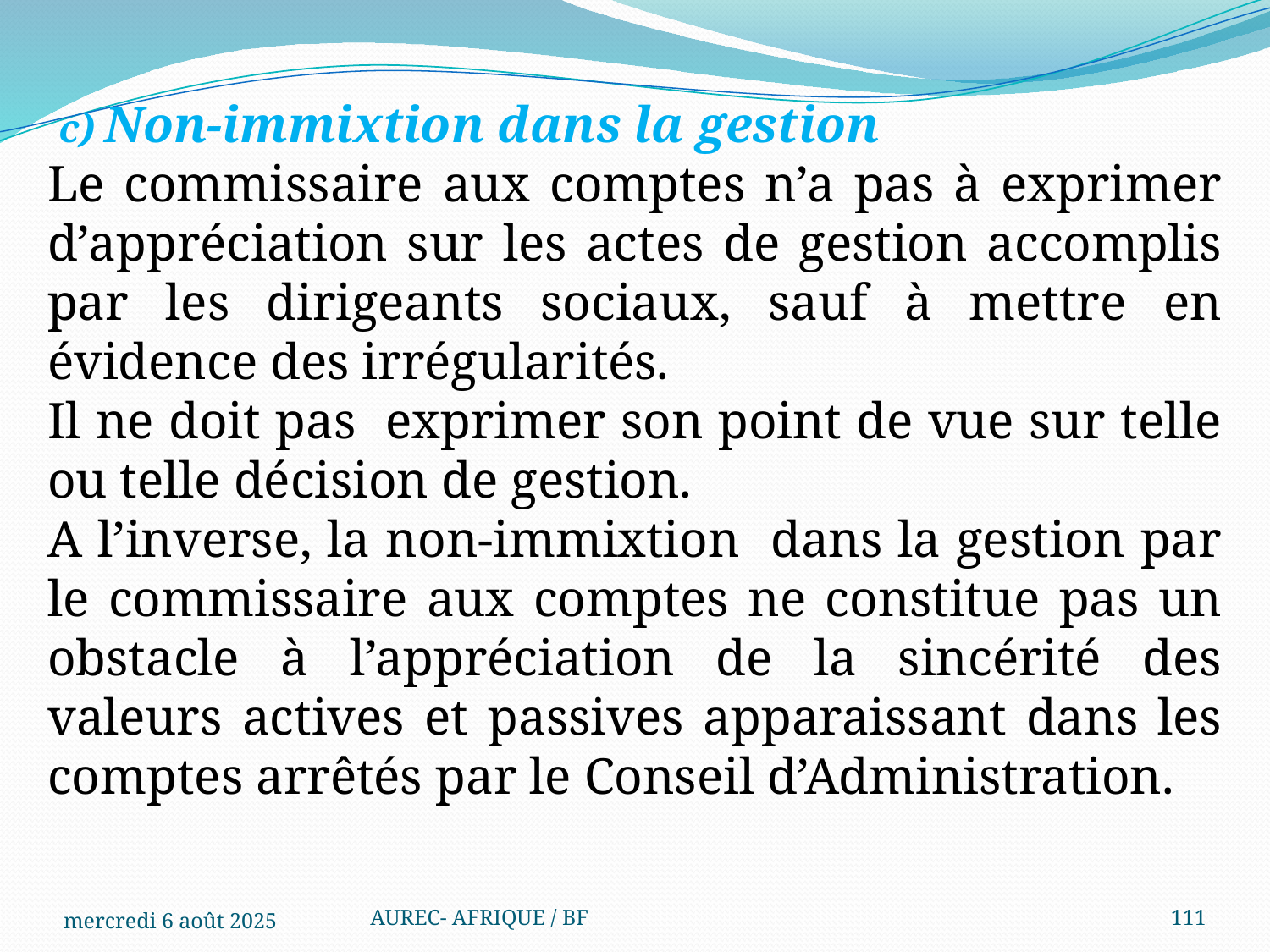

c) Non-immixtion dans la gestion
Le commissaire aux comptes n’a pas à exprimer d’appréciation sur les actes de gestion accomplis par les dirigeants sociaux, sauf à mettre en évidence des irrégularités.
Il ne doit pas  exprimer son point de vue sur telle ou telle décision de gestion.
A l’inverse, la non-immixtion  dans la gestion par le commissaire aux comptes ne constitue pas un obstacle à l’appréciation de la sincérité des valeurs actives et passives apparaissant dans les comptes arrêtés par le Conseil d’Administration.

.

mercredi 6 août 2025
AUREC- AFRIQUE / BF
111